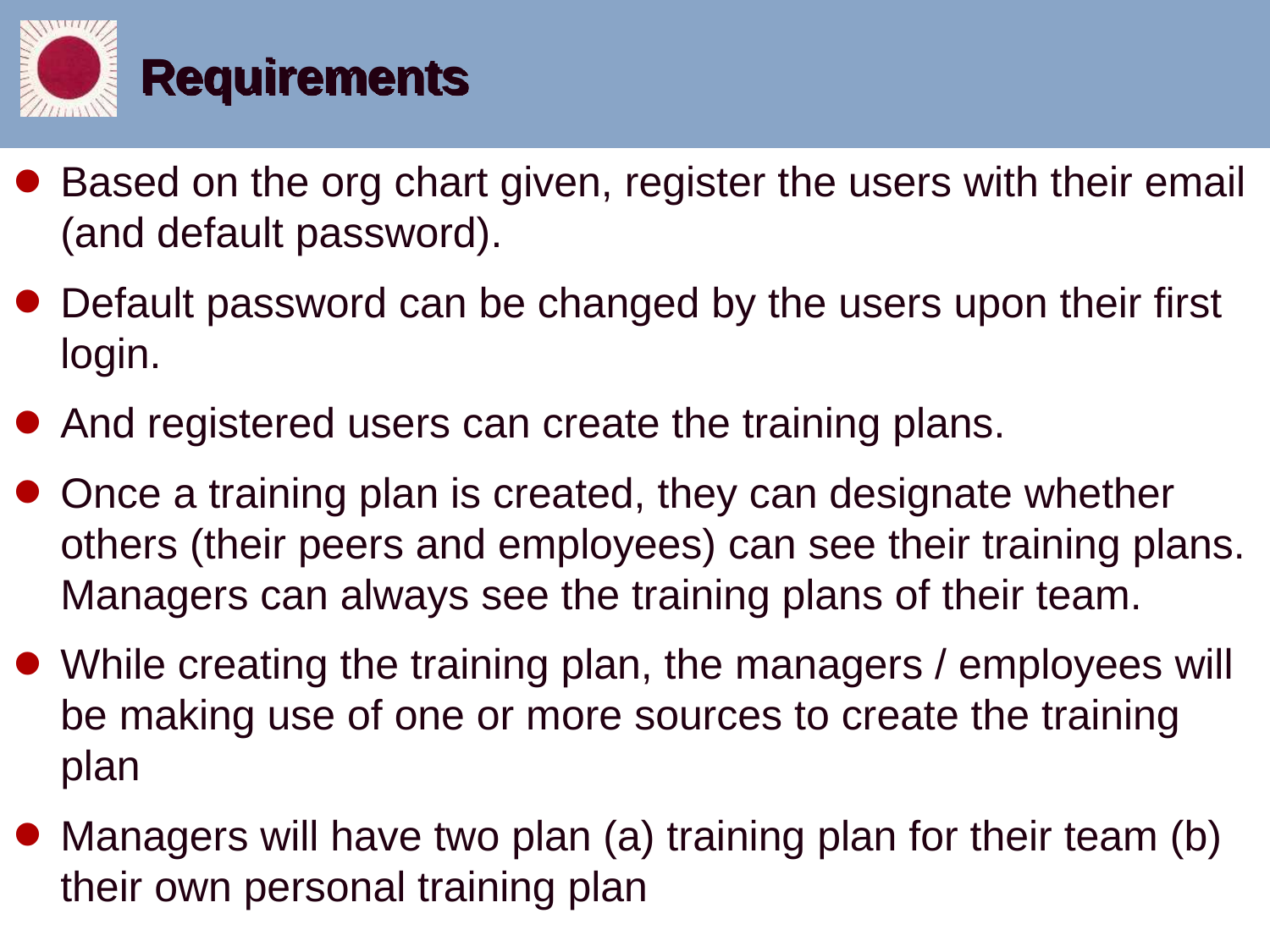

# Requirements
Based on the org chart given, register the users with their email (and default password).
Default password can be changed by the users upon their first login.
And registered users can create the training plans.
Once a training plan is created, they can designate whether others (their peers and employees) can see their training plans. Managers can always see the training plans of their team.
While creating the training plan, the managers / employees will be making use of one or more sources to create the training plan
Managers will have two plan (a) training plan for their team (b) their own personal training plan